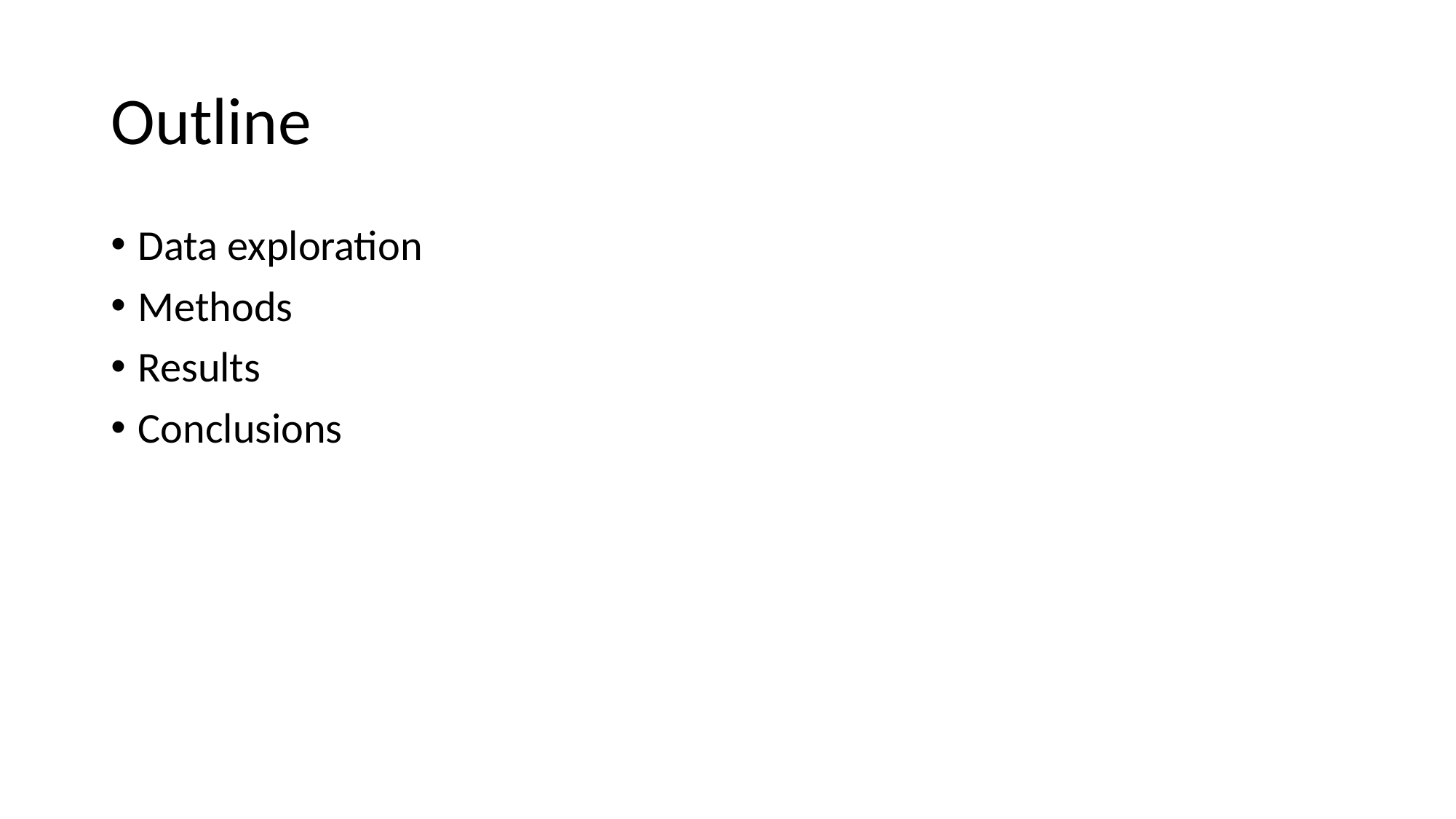

# Outline
Data exploration
Methods
Results
Conclusions